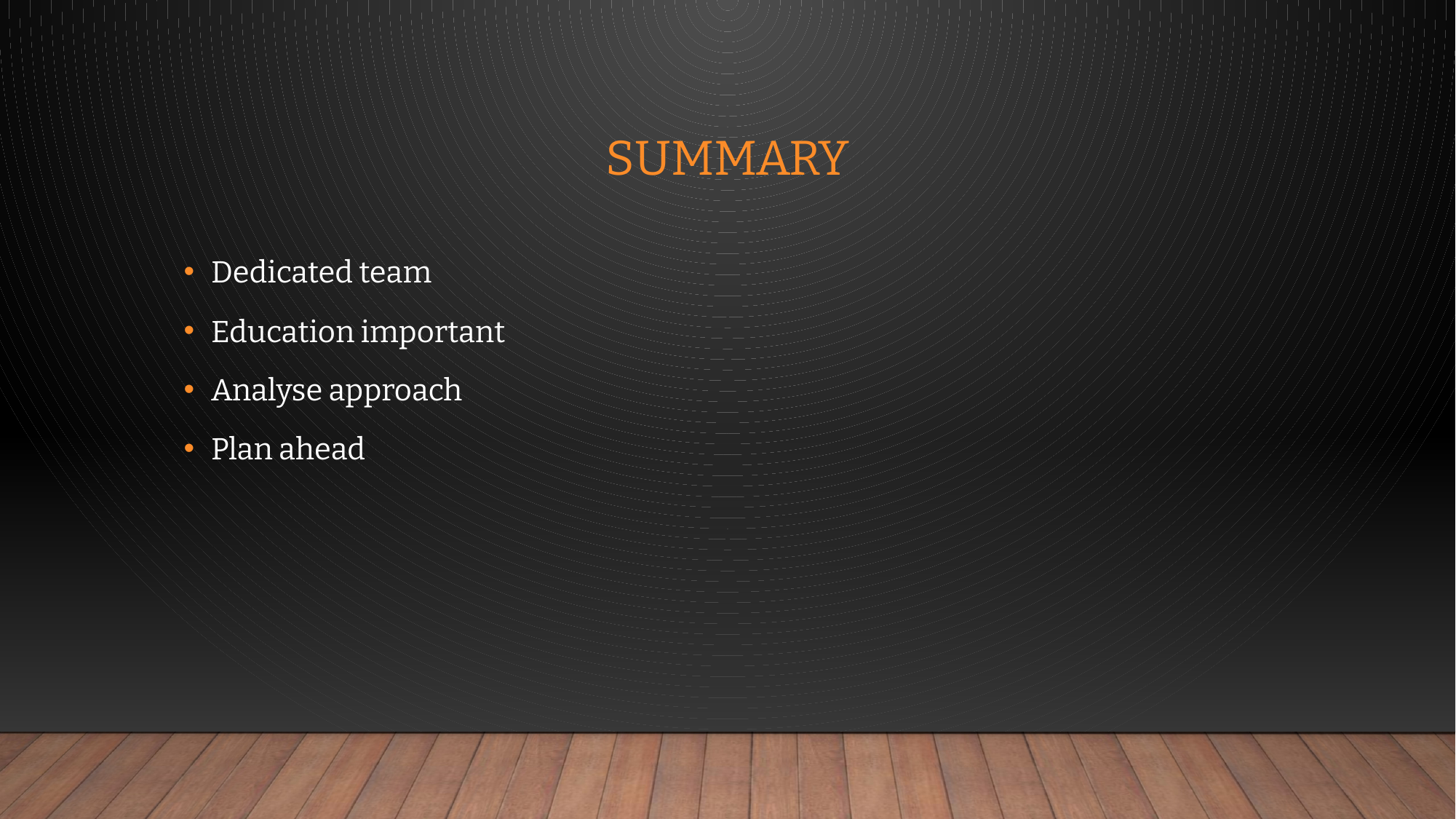

# Summary
Dedicated team
Education important
Analyse approach
Plan ahead